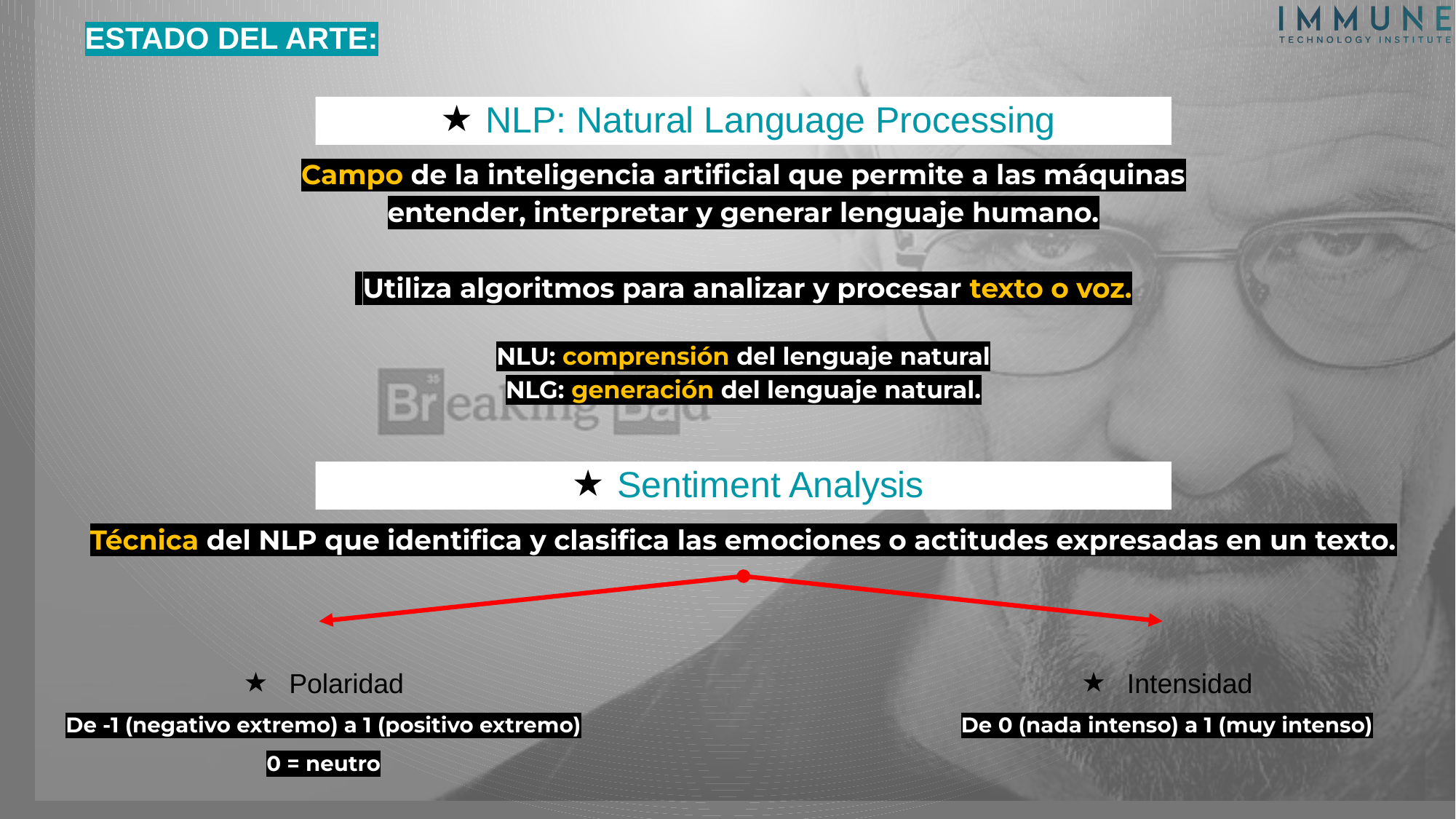

ESTADO DEL ARTE:

NLP: Natural Language Processing
Campo de la inteligencia artificial que permite a las máquinas
entender, interpretar y generar lenguaje humano.

 Utiliza algoritmos para analizar y procesar texto o voz.

NLU: comprensión del lenguaje natural
NLG: generación del lenguaje natural.

Sentiment Analysis
Técnica del NLP que identifica y clasifica las emociones o actitudes expresadas en un texto.

Polaridad
De -1 (negativo extremo) a 1 (positivo extremo)
0 = neutro

Intensidad
De 0 (nada intenso) a 1 (muy intenso)